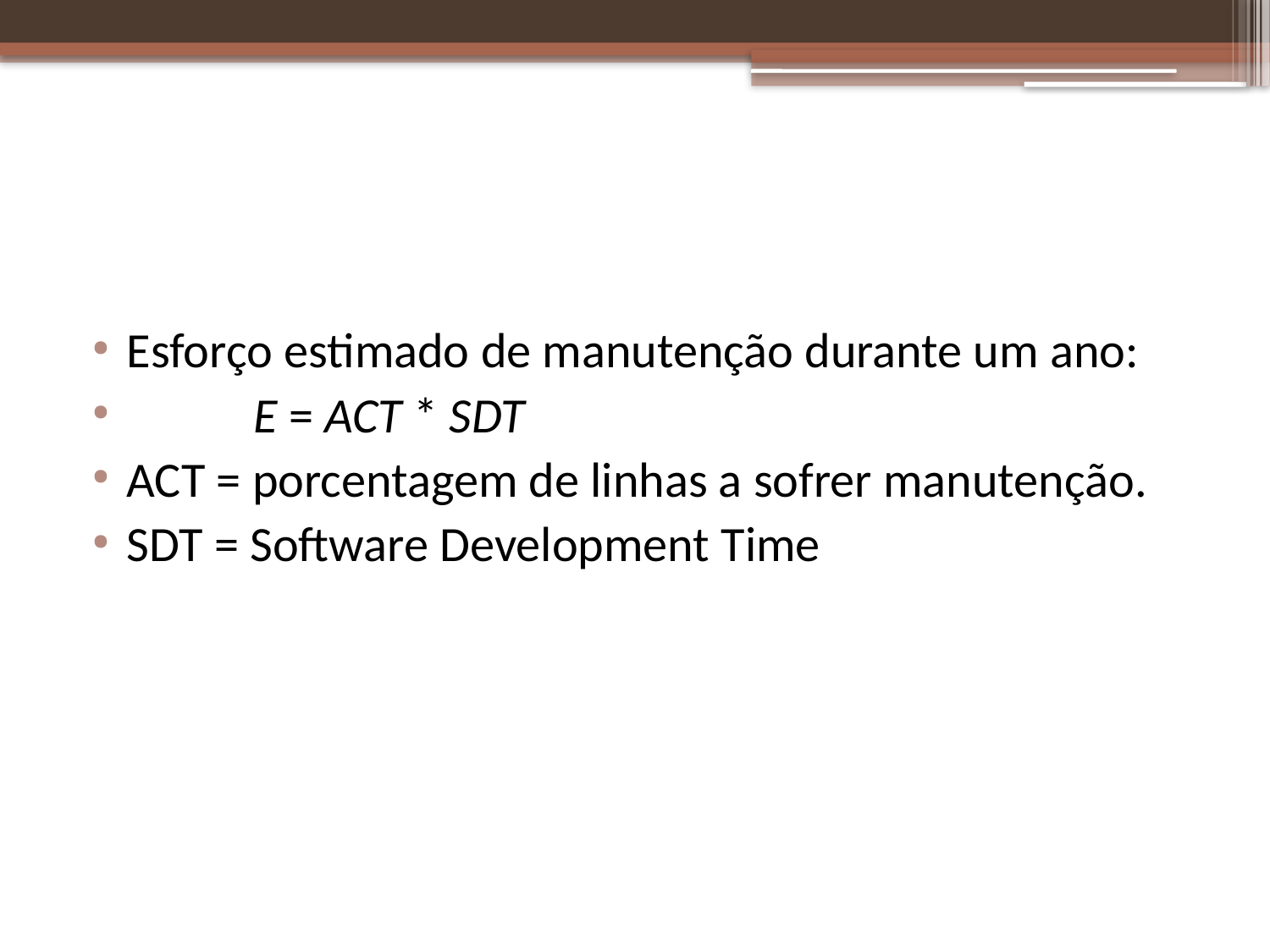

#
Esforço estimado de manutenção durante um ano:
	E = ACT * SDT
ACT = porcentagem de linhas a sofrer manutenção.
SDT = Software Development Time